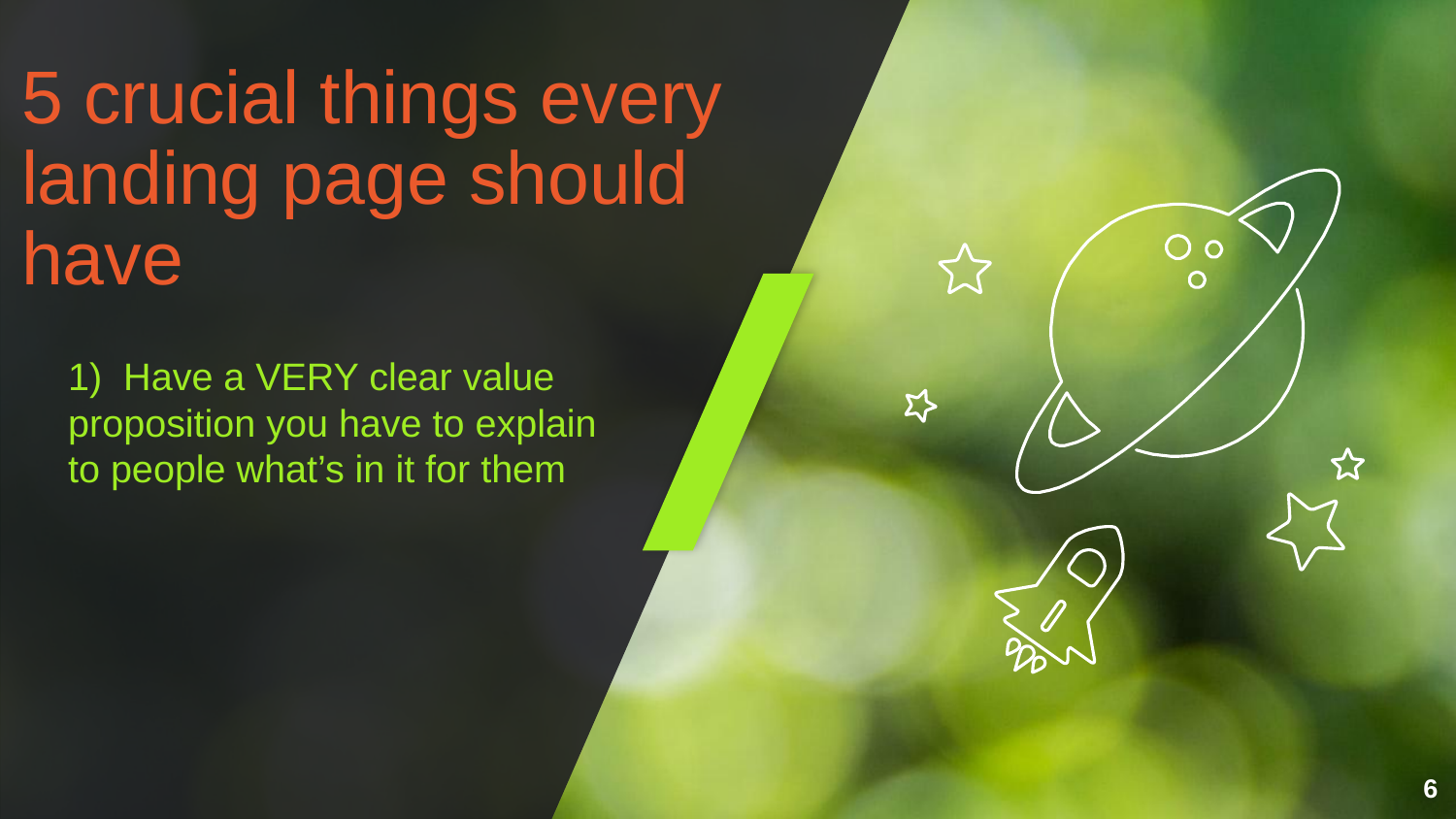

5 crucial things every landing page should have

1)  Have a VERY clear value proposition you have to explain to people what’s in it for them

6